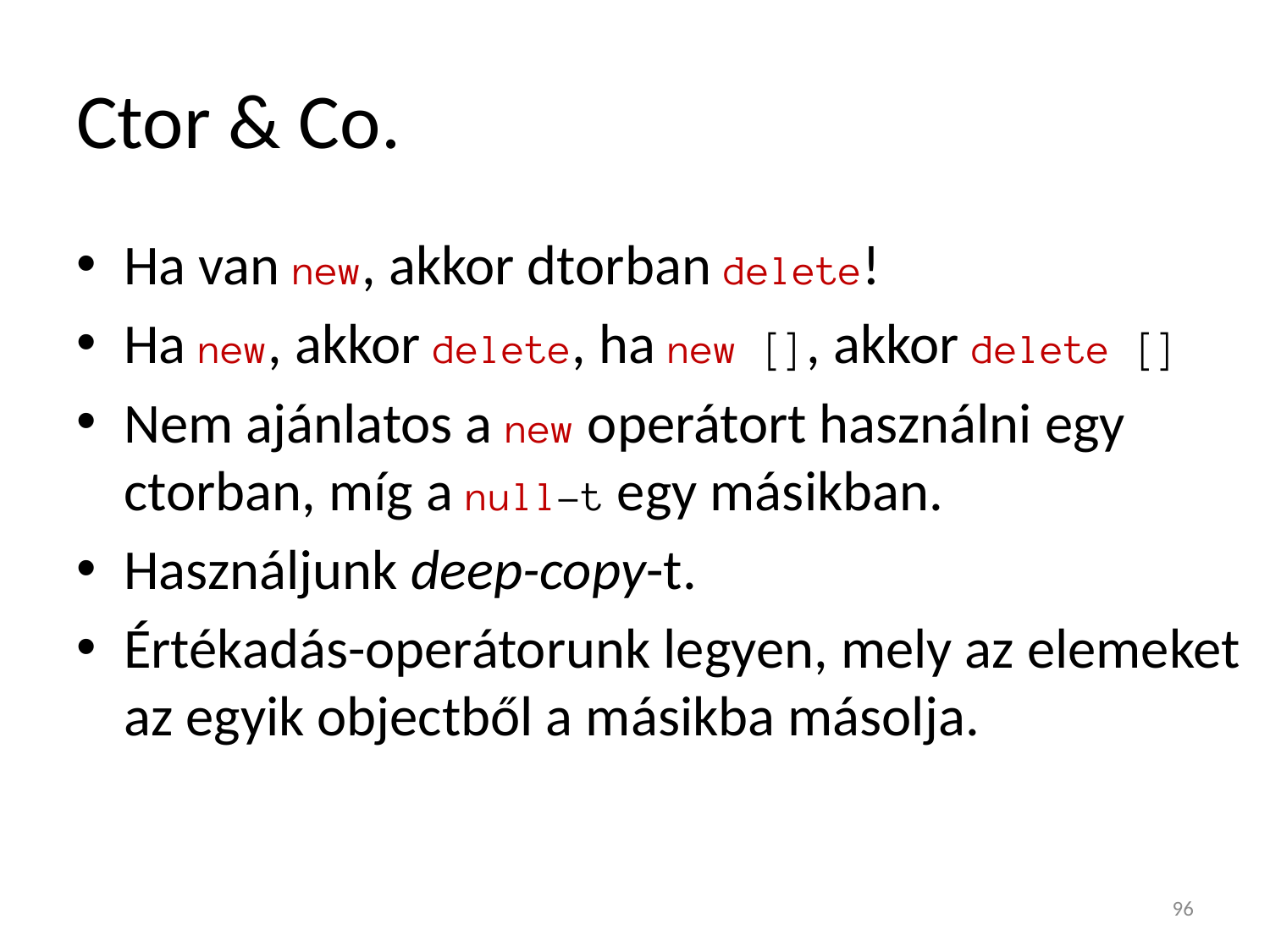

# Ctor & Co.
Ha van new, akkor dtorban delete!
Ha new, akkor delete, ha new [], akkor delete []
Nem ajánlatos a new operátort használni egy ctorban, míg a null-t egy másikban.
Használjunk deep-copy-t.
Értékadás-operátorunk legyen, mely az elemeket az egyik objectből a másikba másolja.

96